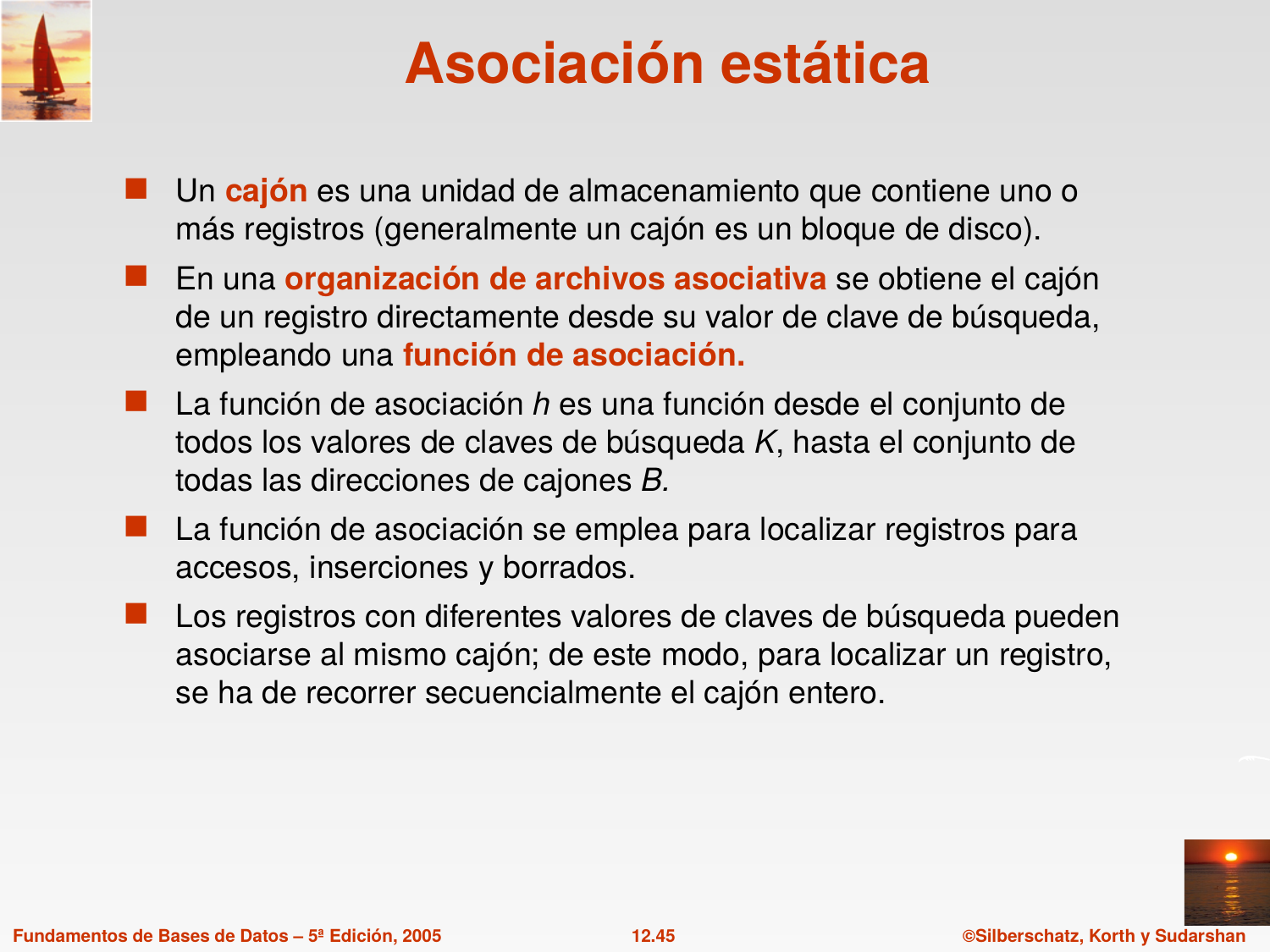

# Asociación estática
Un cajón es una unidad de almacenamiento que contiene uno o más registros (generalmente un cajón es un bloque de disco).
En una organización de archivos asociativa se obtiene el cajón de un registro directamente desde su valor de clave de búsqueda, empleando una función de asociación.
La función de asociación h es una función desde el conjunto de todos los valores de claves de búsqueda K, hasta el conjunto de todas las direcciones de cajones B.
La función de asociación se emplea para localizar registros para accesos, inserciones y borrados.
Los registros con diferentes valores de claves de búsqueda pueden asociarse al mismo cajón; de este modo, para localizar un registro, se ha de recorrer secuencialmente el cajón entero.